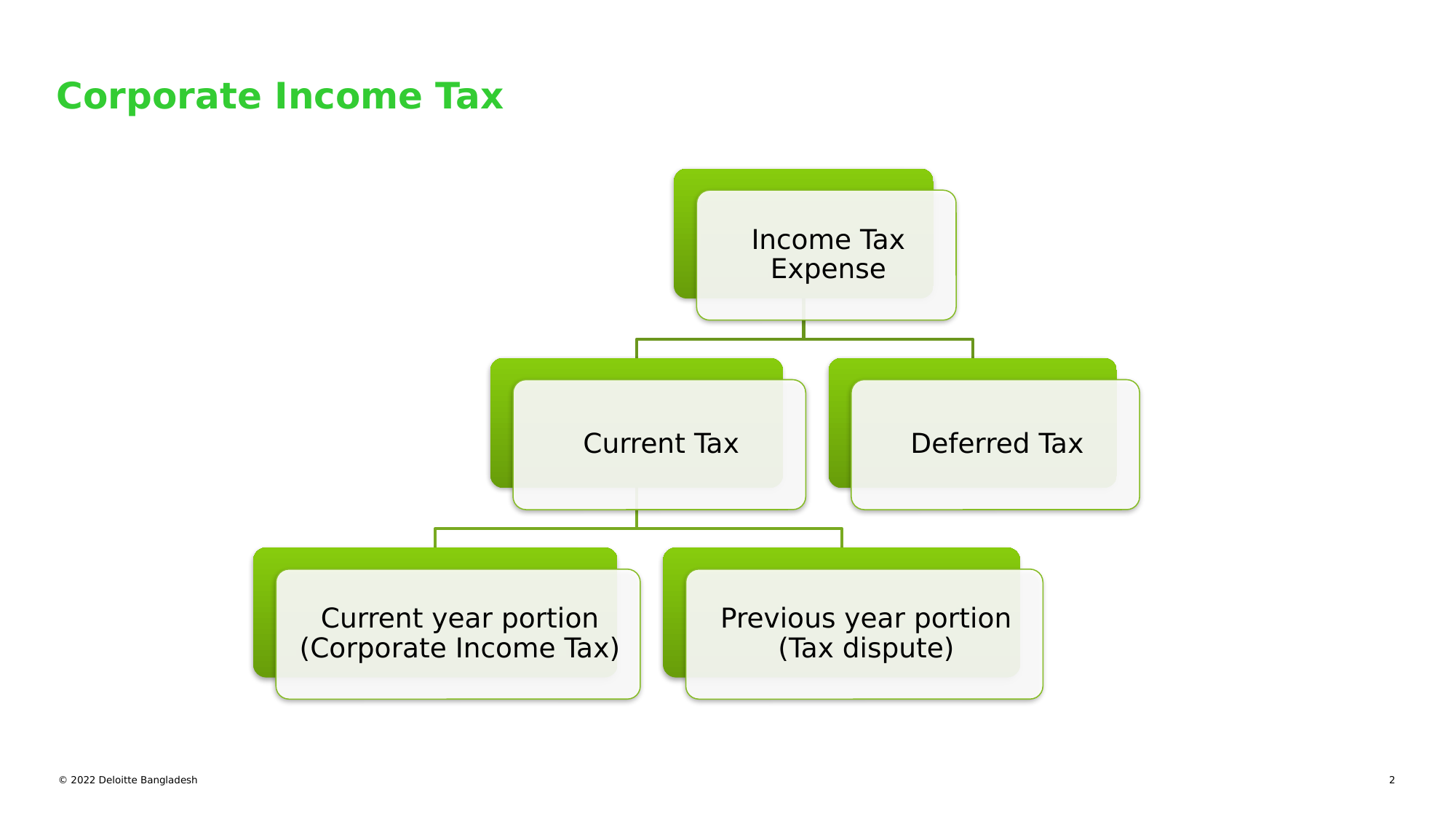

Corporate Income Tax

Income Tax Expense
Current Tax
Current year portion (Corporate Income Tax)
Previous year portion (Tax dispute)
Deferred Tax